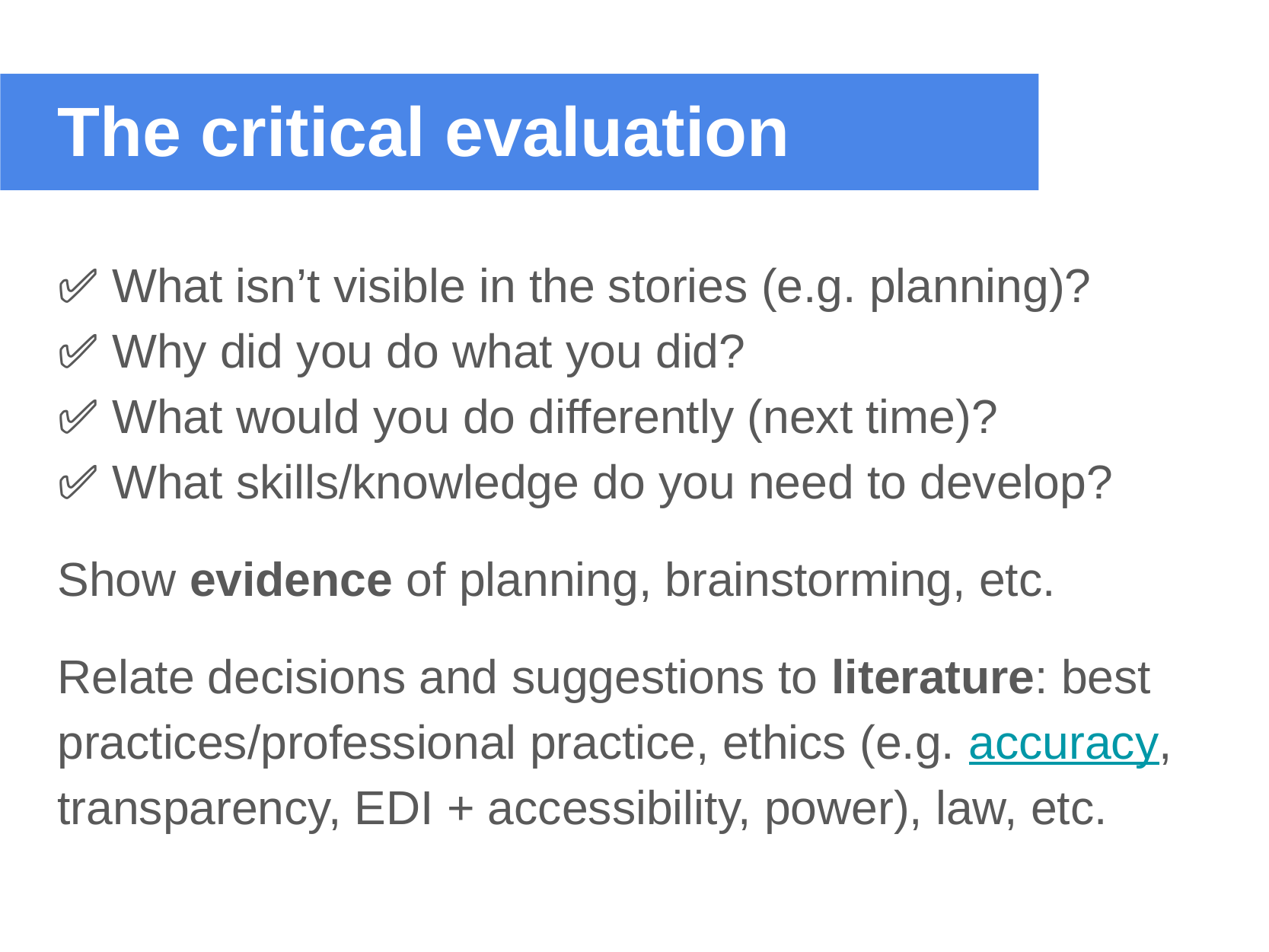

# The critical evaluation

✅ What isn’t visible in the stories (e.g. planning)?
✅ Why did you do what you did?
✅ What would you do differently (next time)?
✅ What skills/knowledge do you need to develop?
Show evidence of planning, brainstorming, etc.
Relate decisions and suggestions to literature: best practices/professional practice, ethics (e.g. accuracy, transparency, EDI + accessibility, power), law, etc.